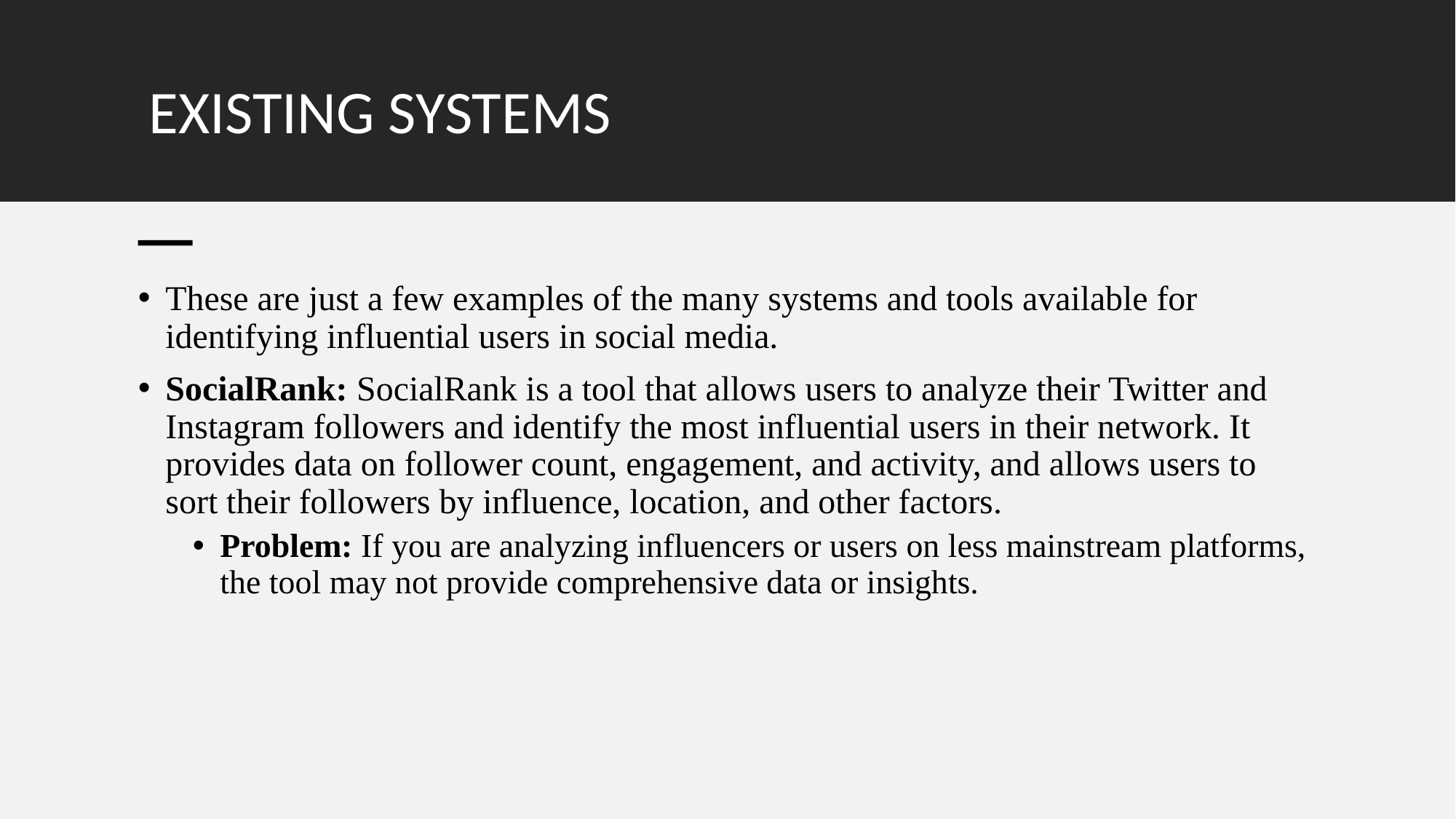

# EXISTING SYSTEMS

These are just a few examples of the many systems and tools available for identifying influential users in social media.
SocialRank: SocialRank is a tool that allows users to analyze their Twitter and Instagram followers and identify the most influential users in their network. It provides data on follower count, engagement, and activity, and allows users to sort their followers by influence, location, and other factors.
Problem: If you are analyzing influencers or users on less mainstream platforms, the tool may not provide comprehensive data or insights.